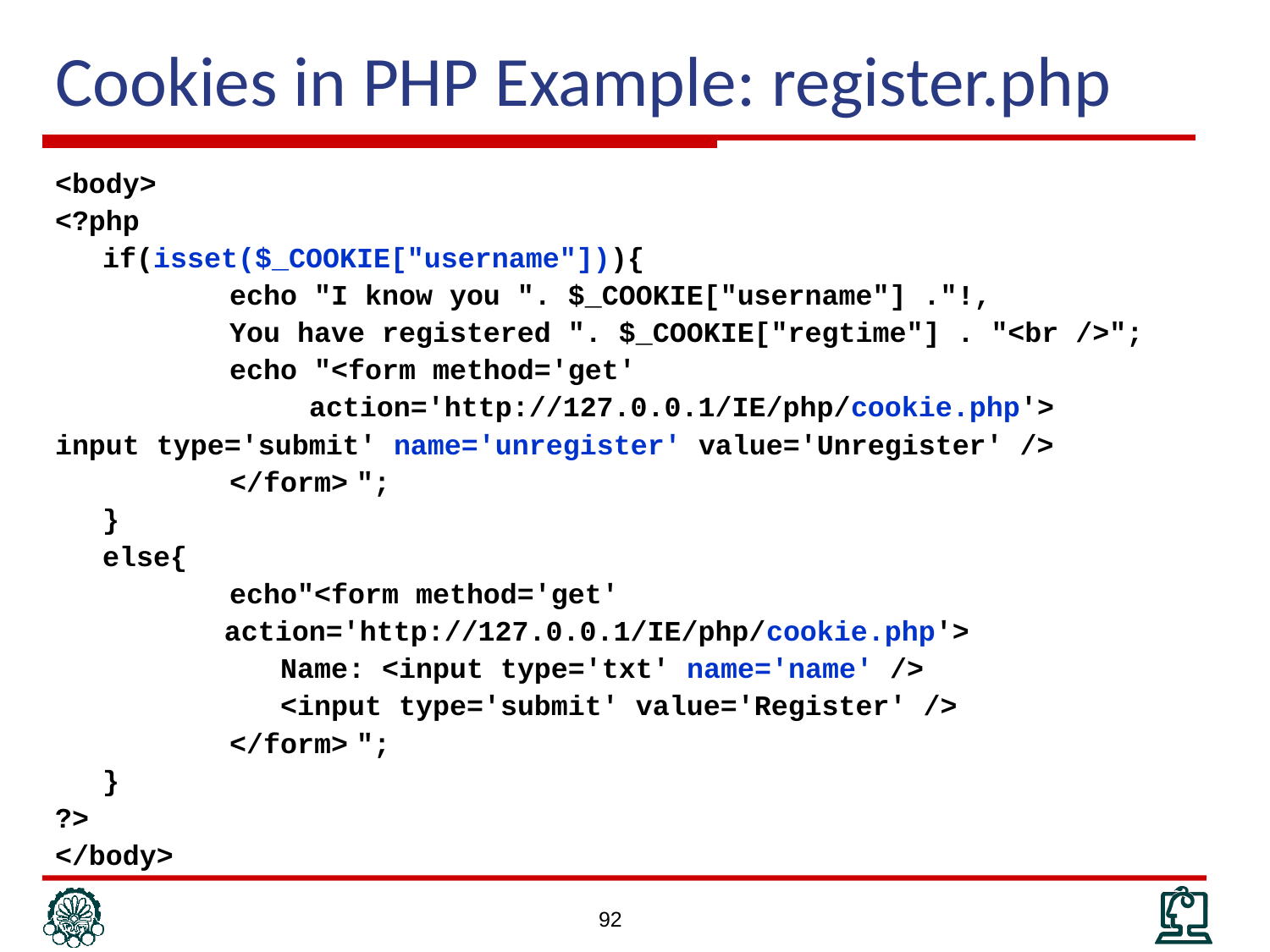

# Cookies in PHP Example: register.php
<body>
<?php
	if(isset($_COOKIE["username"])){
		echo "I know you ". $_COOKIE["username"] ."!,
		You have registered ". $_COOKIE["regtime"] . "<br />";
		echo "<form method='get'
               action='http://127.0.0.1/IE/php/cookie.php'>
input type='submit' name='unregister' value='Unregister' />
		</form>	";
	}
	else{
		echo"<form method='get'
          action='http://127.0.0.1/IE/php/cookie.php'>
		   Name: <input type='txt' name='name' />
		   <input type='submit' value='Register' />
		</form>	";
	}
?>
</body>

92